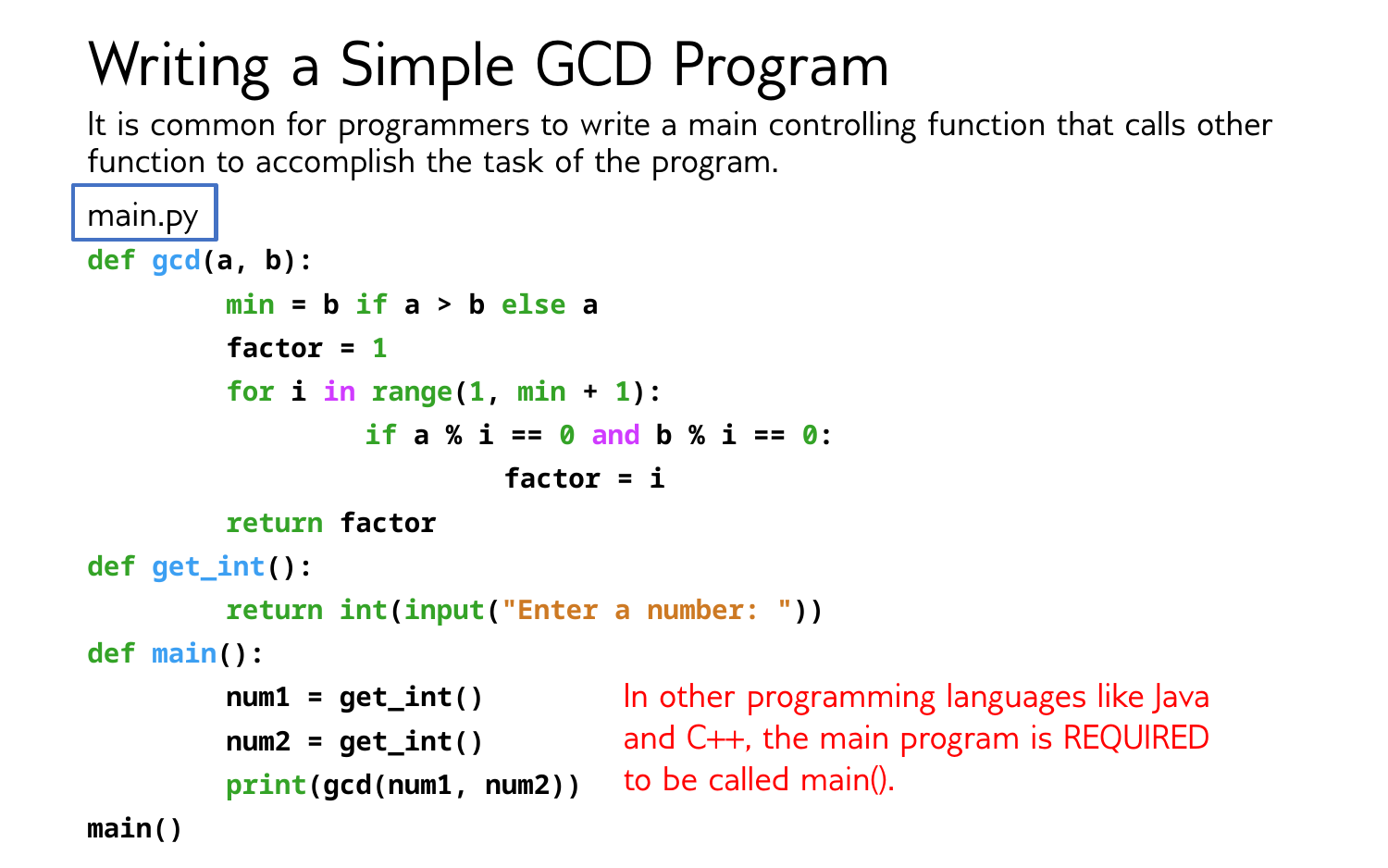

# Writing a Simple GCD Program
It is common for programmers to write a main controlling function that calls other function to accomplish the task of the program.

def gcd(a, b):
	min = b if a > b else a
	factor = 1
	for i in range(1, min + 1):
		if a % i == 0 and b % i == 0:
			factor = i
   	return factor
def get_int():
	return int(input("Enter a number: "))
def main():
	num1 = get_int()
	num2 = get_int()
	print(gcd(num1, num2))
main()
main.py
In other programming languages like Java
and C++, the main program is REQUIRED
to be called main().